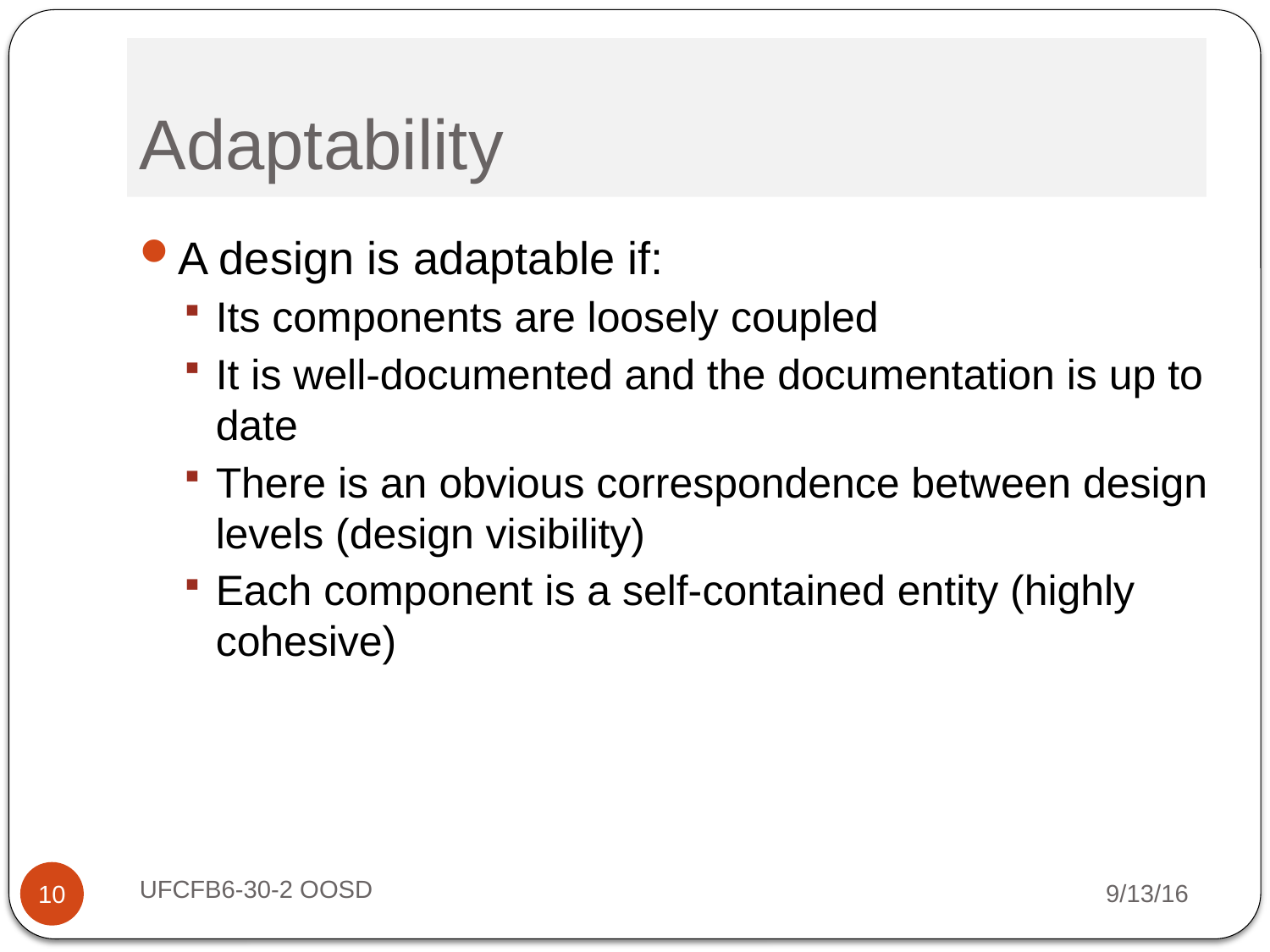

# Adaptability
A design is adaptable if:
Its components are loosely coupled
It is well-documented and the documentation is up to date
There is an obvious correspondence between design levels (design visibility)
Each component is a self-contained entity (highly cohesive)
UFCFB6-30-2 OOSD
9/13/16
10